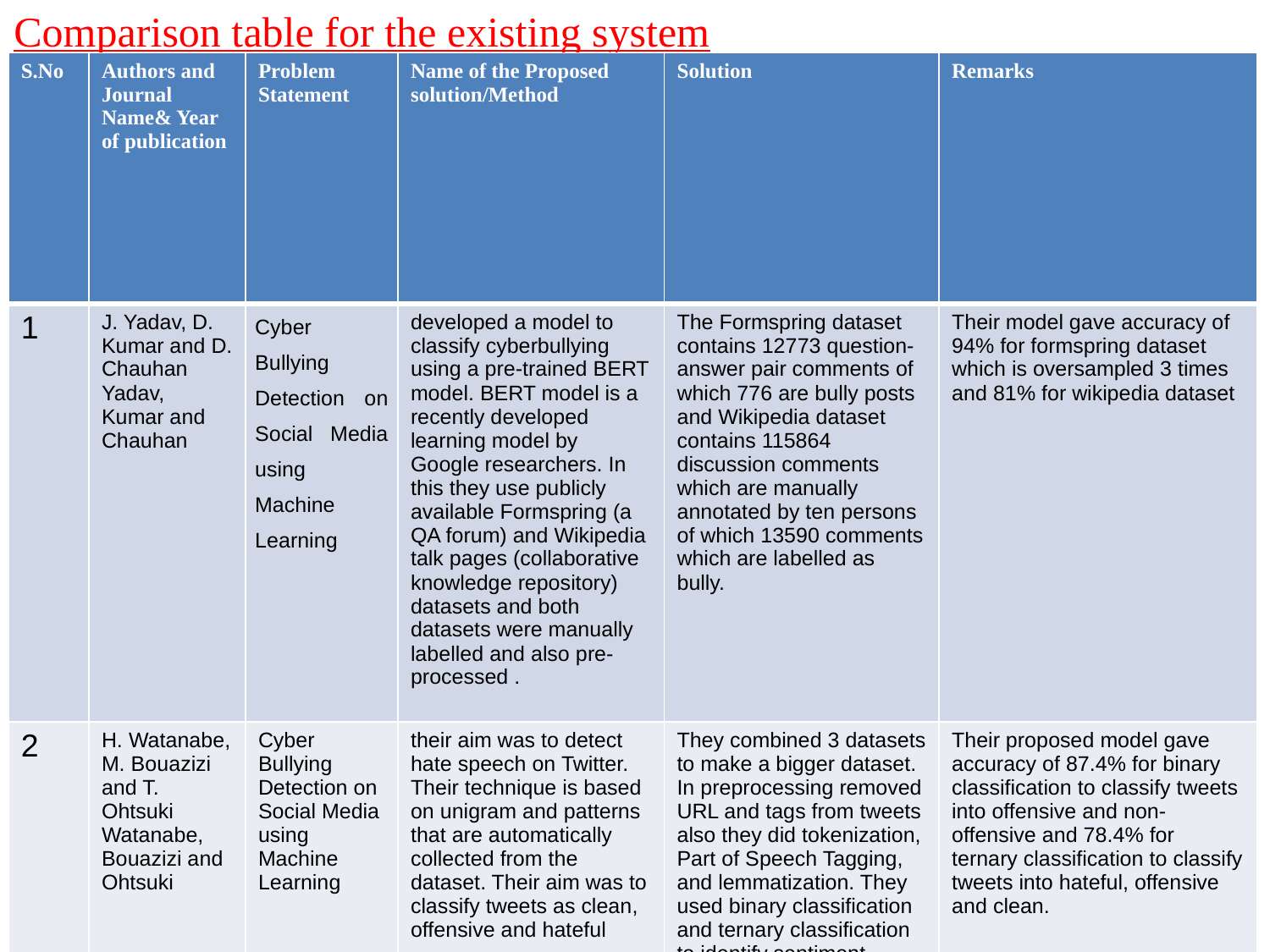

Comparison table for the existing system
| S.No | Authors and Journal Name& Year of publication | Problem Statement | Name of the Proposed solution/Method | Solution | Remarks |
| --- | --- | --- | --- | --- | --- |
| 1 | J. Yadav, D. Kumar and D. Chauhan Yadav, Kumar and Chauhan | Cyber Bullying Detection on Social Media using Machine Learning | developed a model to classify cyberbullying using a pre-trained BERT model. BERT model is a recently developed learning model by Google researchers. In this they use publicly available Formspring (a QA forum) and Wikipedia talk pages (collaborative knowledge repository) datasets and both datasets were manually labelled and also pre-processed . | The Formspring dataset contains 12773 question-answer pair comments of which 776 are bully posts and Wikipedia dataset contains 115864 discussion comments which are manually annotated by ten persons of which 13590 comments which are labelled as bully. | Their model gave accuracy of 94% for formspring dataset which is oversampled 3 times and 81% for wikipedia dataset |
| 2 | H. Watanabe, M. Bouazizi and T. Ohtsuki Watanabe, Bouazizi and Ohtsuki | Cyber Bullying Detection on Social Media using Machine Learning | their aim was to detect hate speech on Twitter. Their technique is based on unigram and patterns that are automatically collected from the dataset. Their aim was to classify tweets as clean, offensive and hateful | They combined 3 datasets to make a bigger dataset. In preprocessing removed URL and tags from tweets also they did tokenization, Part of Speech Tagging, and lemmatization. They used binary classification and ternary classification to identify sentiment-based features, semantic features, Unigram features and pattern feature | Their proposed model gave accuracy of 87.4% for binary classification to classify tweets into offensive and non-offensive and 78.4% for ternary classification to classify tweets into hateful, offensive and clean. |
| 3 | Noviantho, S. M. Isa and L. Ashianti Noviantho et al. | Cyber Bullying Detection on Social Media using Machine Learning | created a classification model for cyberbullying using Naive Bayes method and Support Vector Machine (SVM) | The data set they used was collected from Kaggle which provides 1600 conversations in Formspring.me in which question and answer are used as labels. This consists of 12729 data of which 11661 data is labeled noncyberbullying and 1068 is labeled cyberbullying. In data cleaning they removed the words like ‘haha’, ‘hehe’ , ‘umm’ etc. | For balancing dataset they formed classification: 2 classes(cyberbullying and non -cyberbullying), 4 classes (non-cyberbullying, cyberbullying with low, middle and high severity level), 11 classes (non-cyberbullying, cyberbullying with 1-10 severity level). |
| 4 | Aditya Gaydhani,Doma et al. Gaydhani, Doma, Kendre and Bhagwat | Cyber Bullying Detection on Social Media using Machine Learning | , implemented a model for detecting hate speech and offensive language on twitter using machine learning. Datasets were taken from crowd flower and GitHub. | The dataset was then split into 70% training and 30% test samples. N-gram features from the tweets were extracted and were weighed according to their TF IDF values. Unigram, Bigram and Trigram features along with L1 and L2 normalization of TF IDF were considered. | Logistic Regression, Naïve Bayes and Support vector machine algorithms were compared. 95% accuracy was obtained using Logistic Regression with L2 Normalization and n=3. |